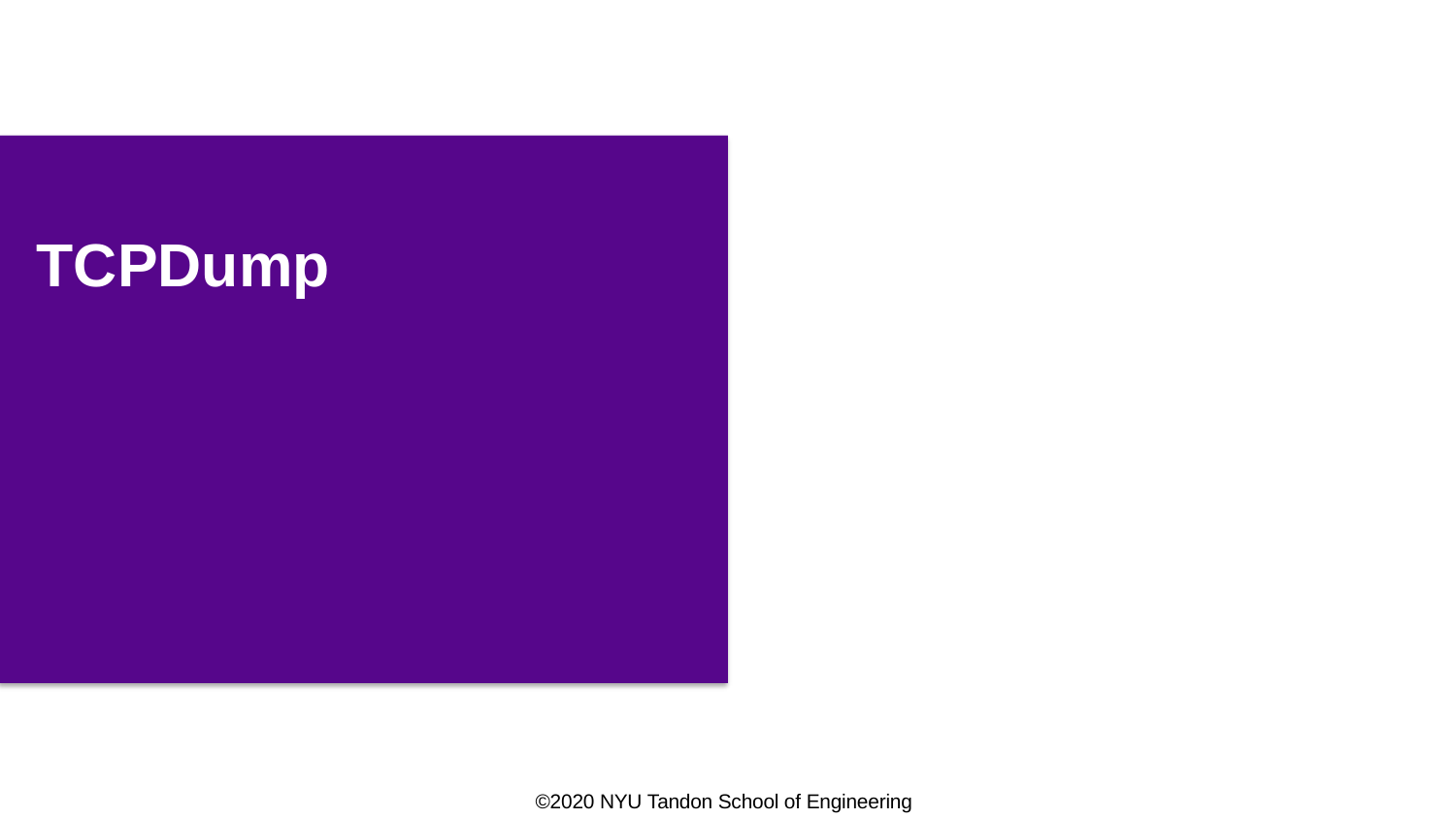

# TCPDump
©2020 NYU Tandon School of Engineering